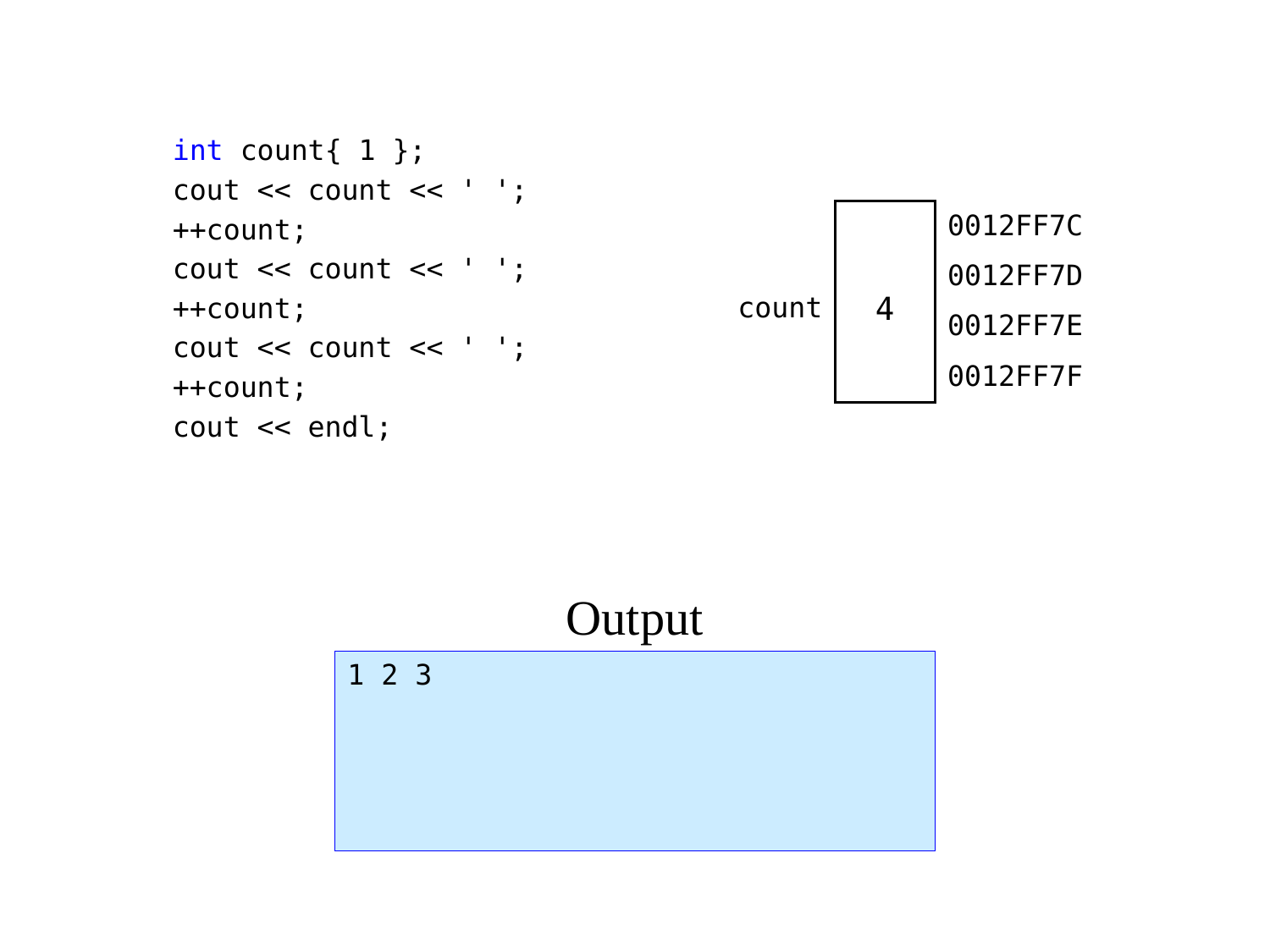

int count{ 1 };
cout << count << ' ';
++count;
cout << count << ' ';
++count;
cout << count << ' ';
++count;
cout << endl;
| count | 4 | 0012FF7C |
| --- | --- | --- |
|  |  | 0012FF7D |
|  |  | 0012FF7E |
|  |  | 0012FF7F |
Output
1 2 3